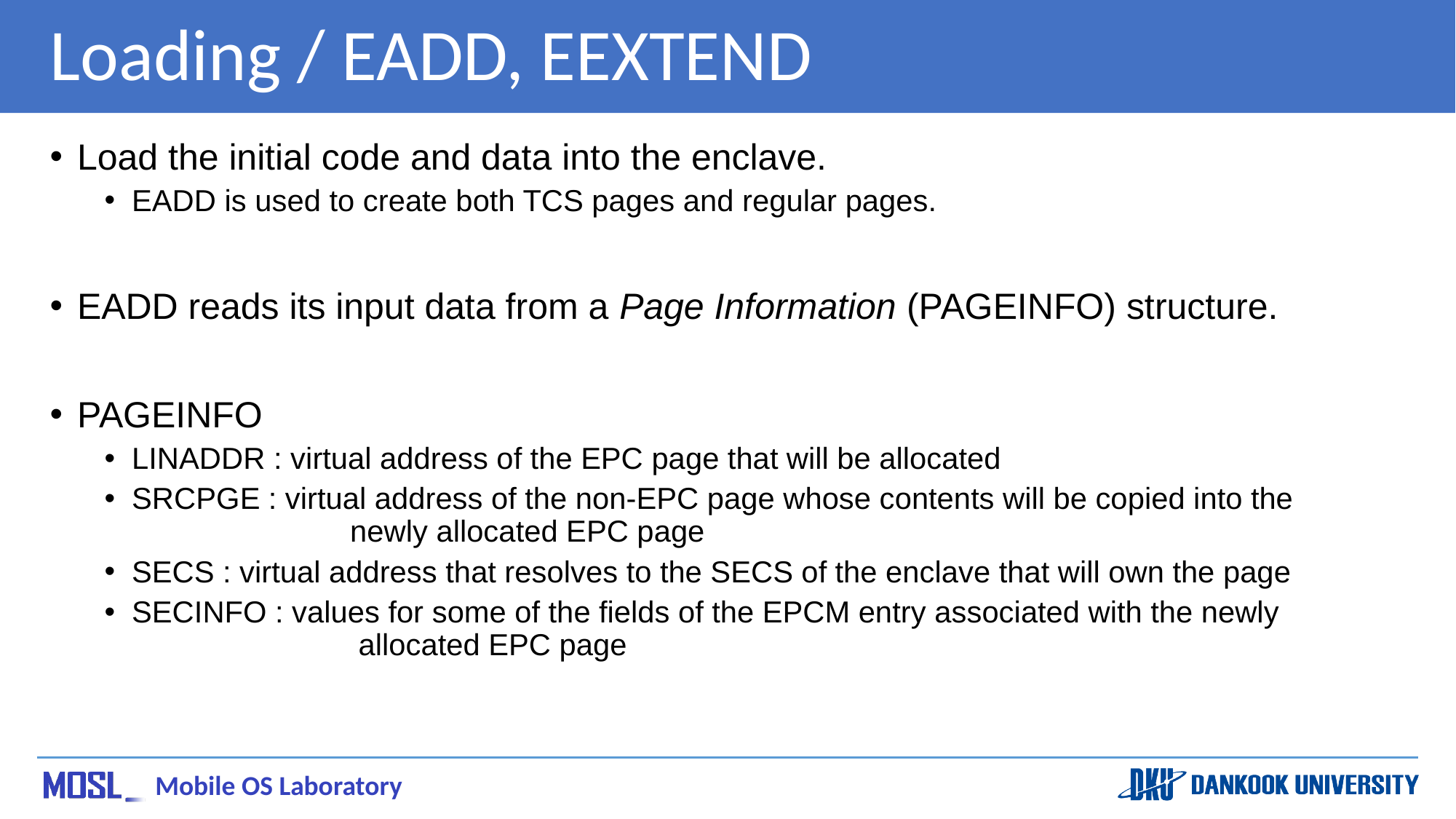

# Loading / EADD, EEXTEND
Load the initial code and data into the enclave.
EADD is used to create both TCS pages and regular pages.

EADD reads its input data from a Page Information (PAGEINFO) structure.

PAGEINFO
LINADDR : virtual address of the EPC page that will be allocated
SRCPGE : virtual address of the non-EPC page whose contents will be copied into the 			newly allocated EPC page
SECS : virtual address that resolves to the SECS of the enclave that will own the page
SECINFO : values for some of the fields of the EPCM entry associated with the newly 			 allocated EPC page